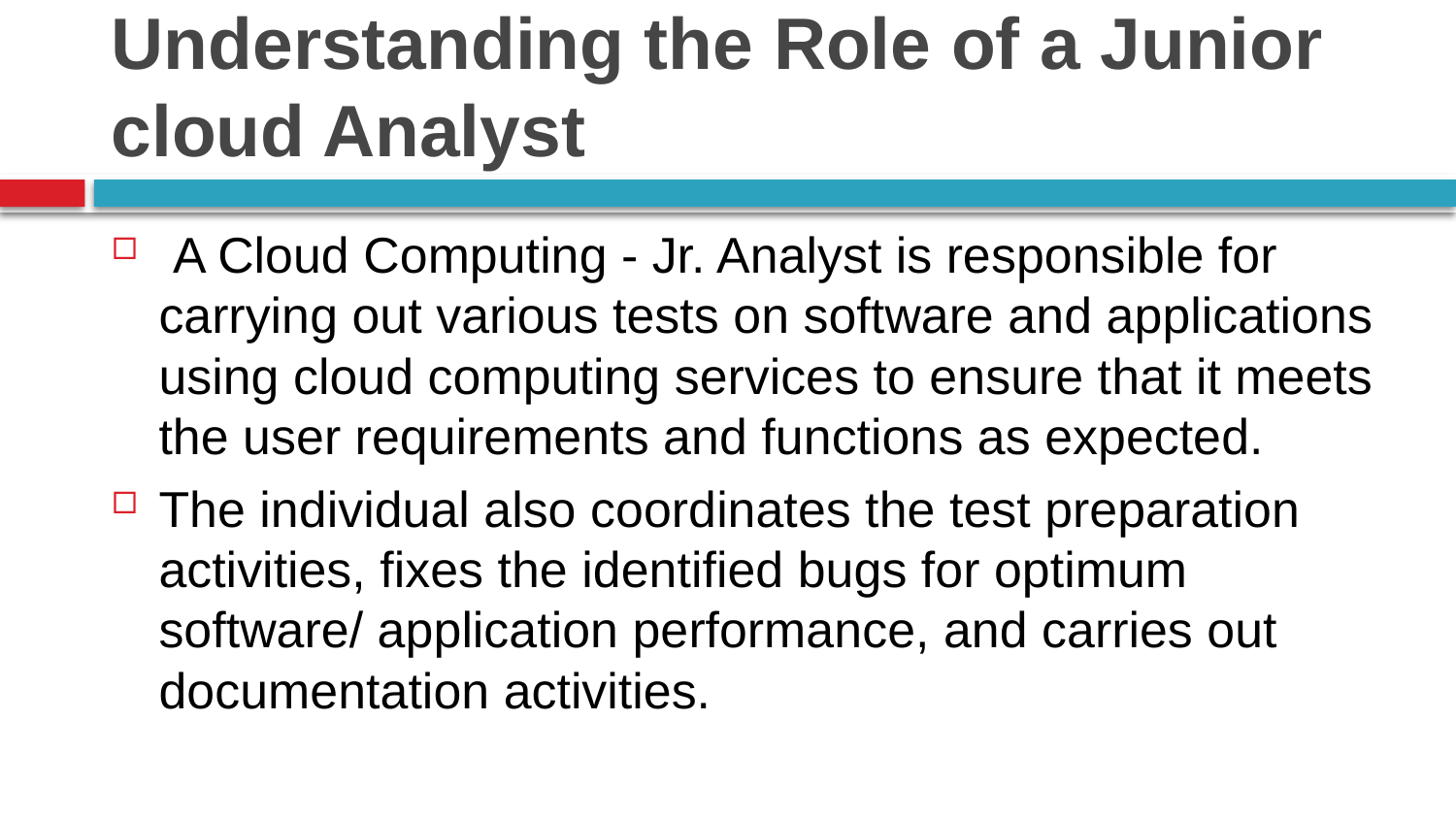

# Understanding the Role of a Junior  cloud Analyst
 A Cloud Computing - Jr. Analyst is responsible for carrying out various tests on software and applications using cloud computing services to ensure that it meets the user requirements and functions as expected.
The individual also coordinates the test preparation activities, fixes the identified bugs for optimum software/ application performance, and carries out documentation activities.